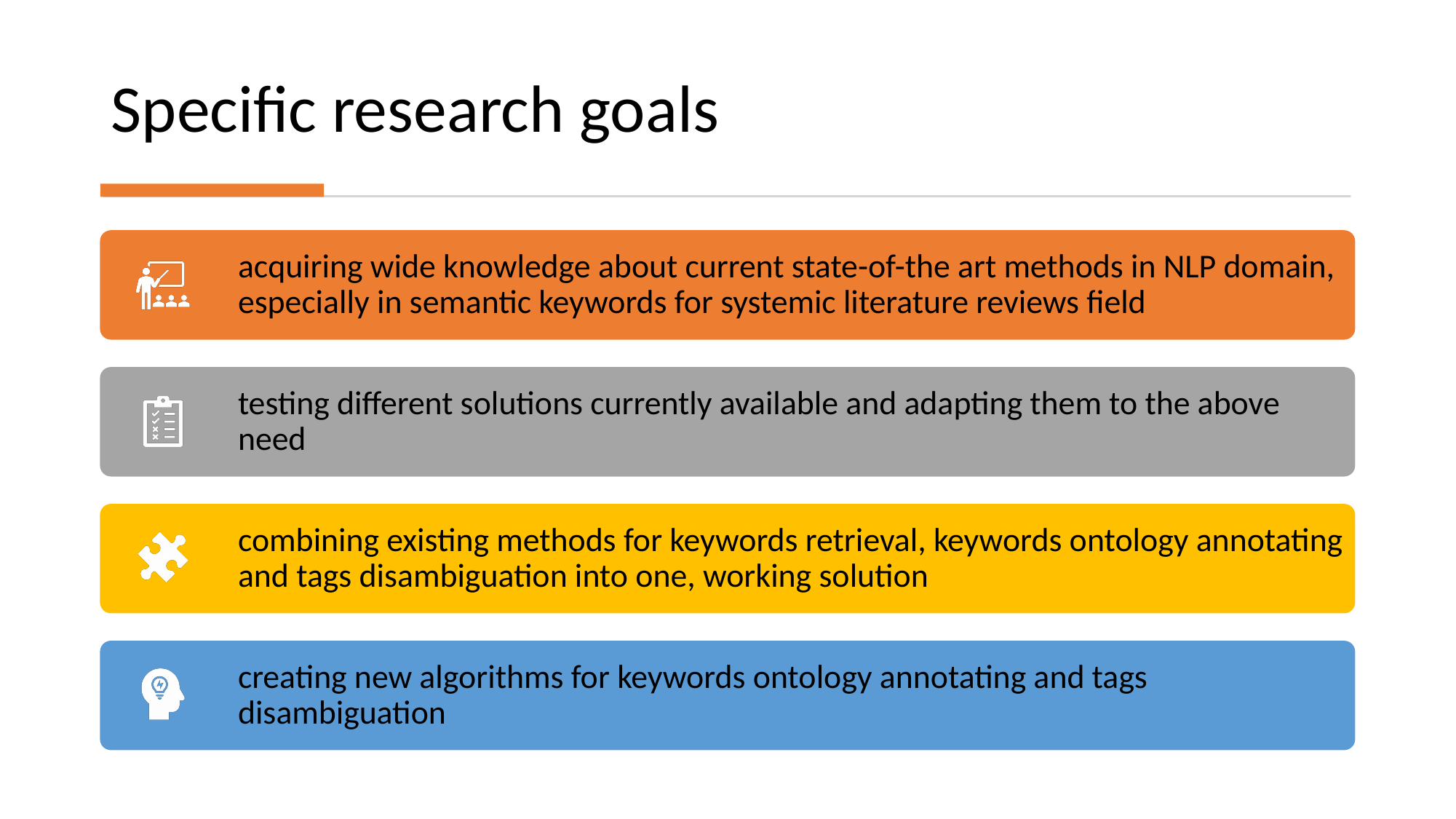

# Specific research goals

acquiring wide knowledge about current state-of-the art methods in NLP domain, especially in semantic keywords for systemic literature reviews field
testing different solutions currently available and adapting them to the above need
combining existing methods for keywords retrieval, keywords ontology annotating and tags disambiguation into one, working solution
creating new algorithms for keywords ontology annotating and tags disambiguation